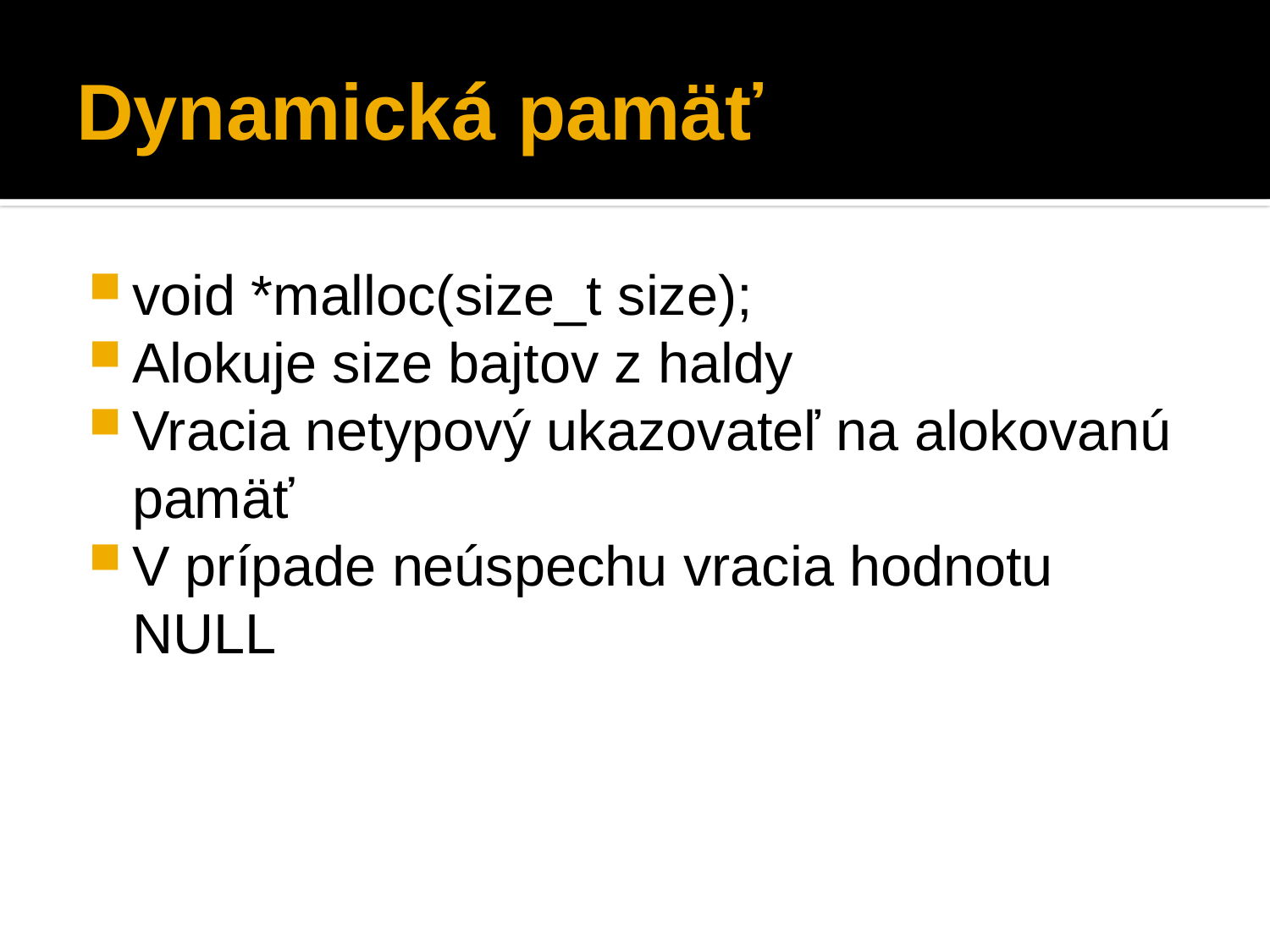

# Dynamická pamäť
void *malloc(size_t size);
Alokuje size bajtov z haldy
Vracia netypový ukazovateľ na alokovanú pamäť
V prípade neúspechu vracia hodnotu NULL